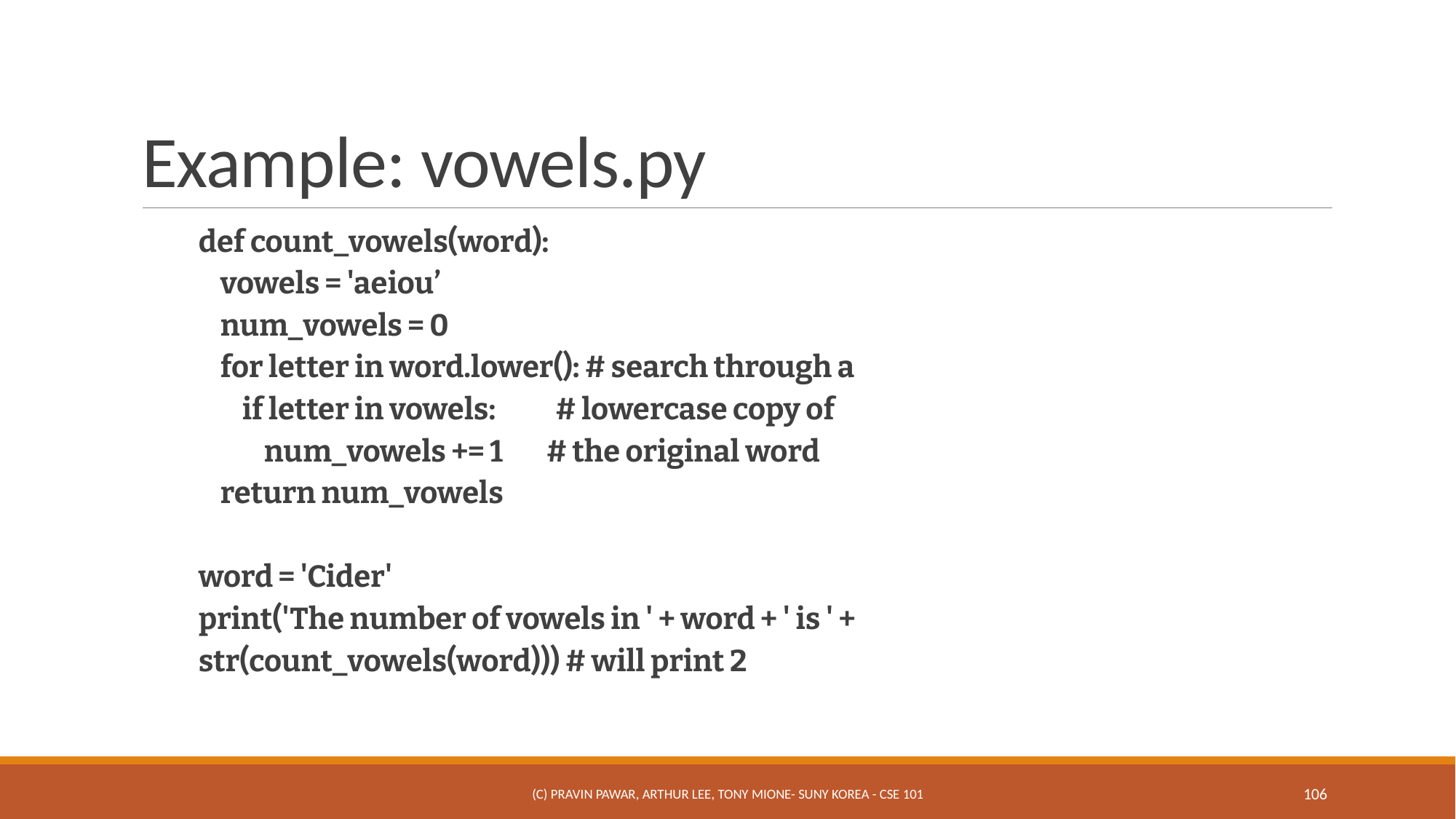

# Example: vowels.py
def count_vowels(word):
    vowels = 'aeiou’
    num_vowels = 0
    for letter in word.lower(): # search through a
        if letter in vowels:           # lowercase copy of
            num_vowels += 1        # the original word
    return num_vowels

word = 'Cider'
print('The number of vowels in ' + word + ' is ' +
str(count_vowels(word))) # will print 2
(c) Pravin Pawar, Arthur Lee, Tony Mione- SUNY Korea - CSE 101
106